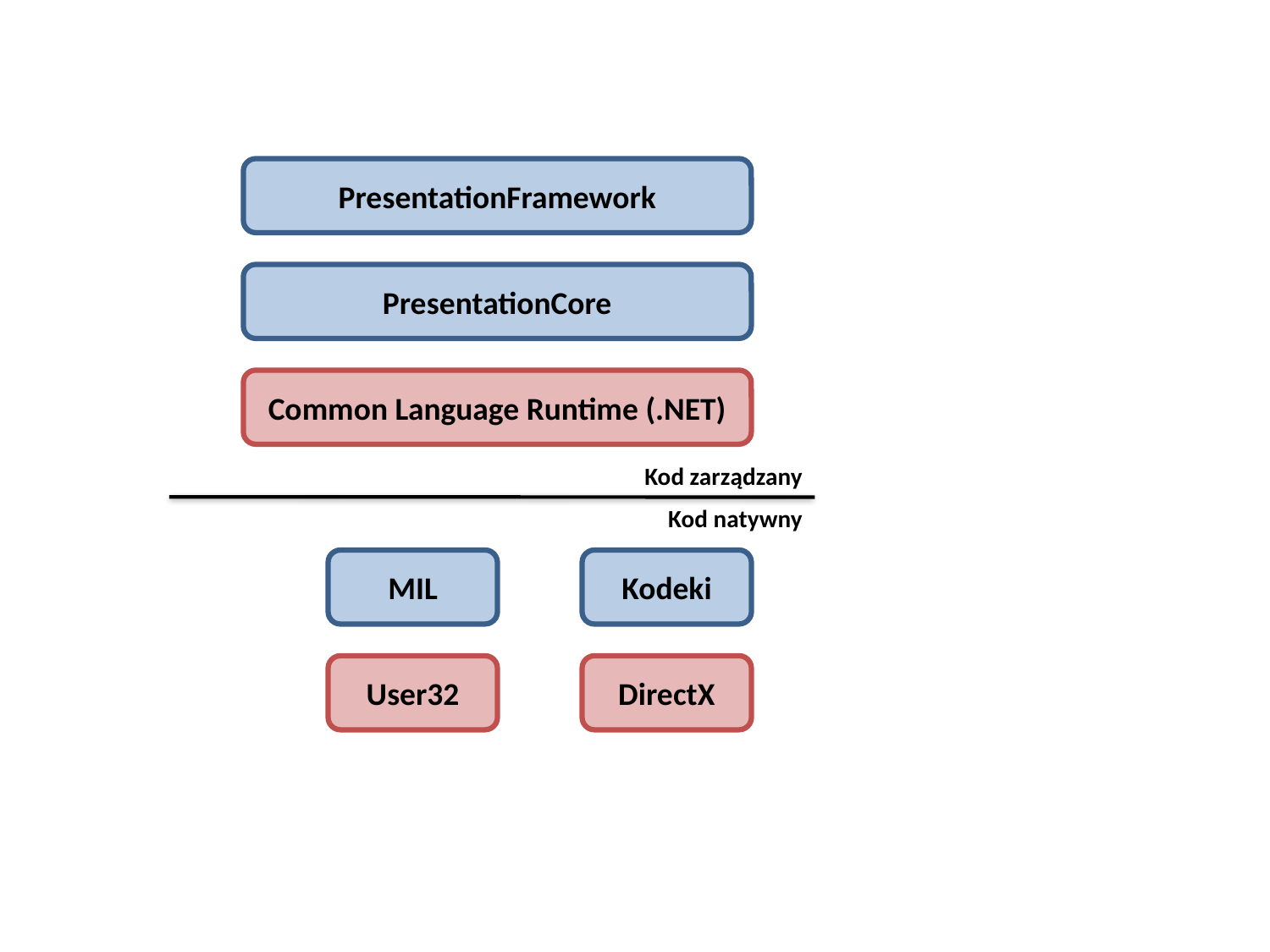

PresentationFramework
PresentationCore
Common Language Runtime (.NET)
Kod zarządzany
Kod natywny
MIL
Kodeki
User32
DirectX